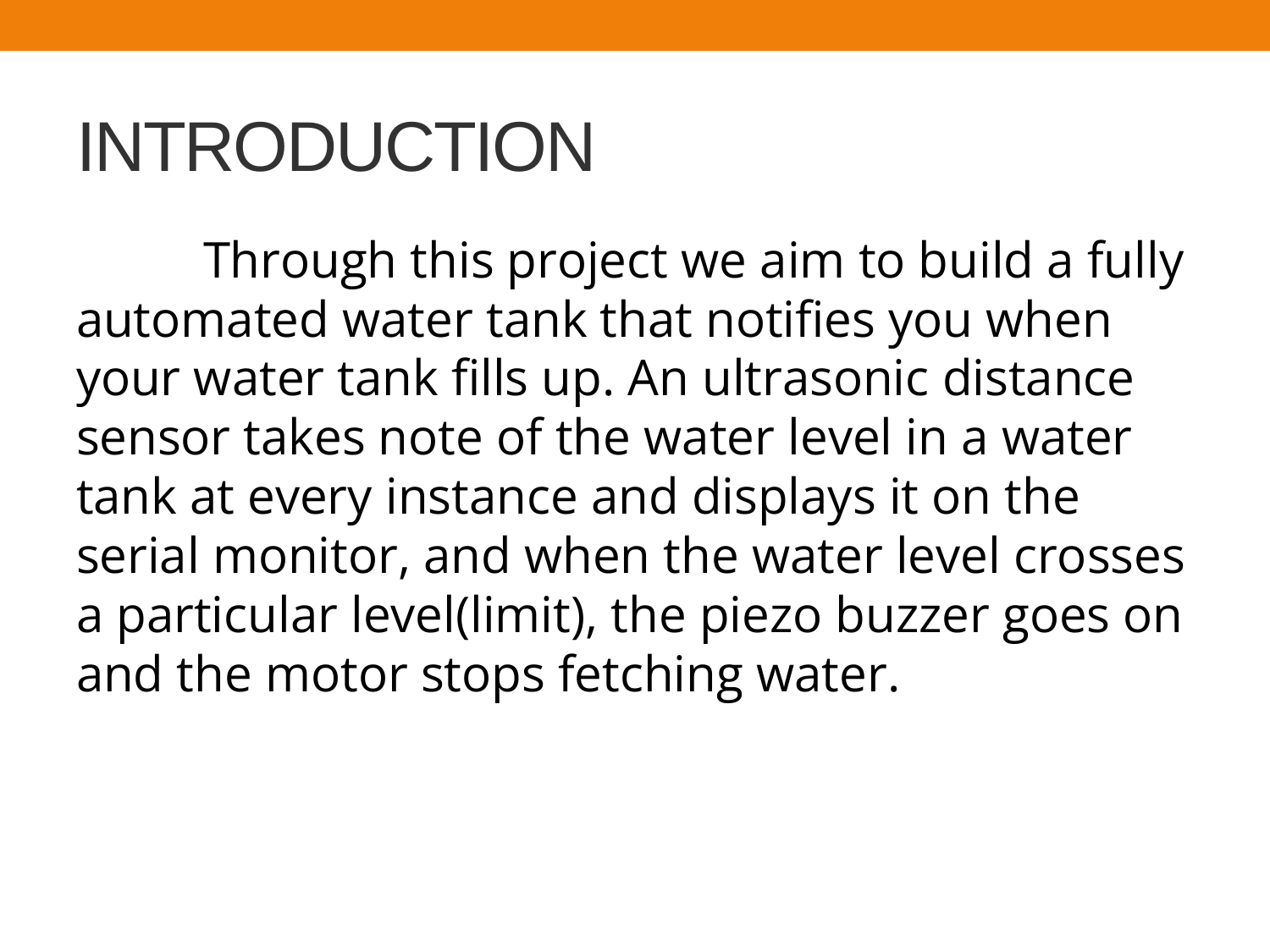

# INTRODUCTION
	Through this project we aim to build a fully automated water tank that notifies you when your water tank fills up. An ultrasonic distance sensor takes note of the water level in a water tank at every instance and displays it on the serial monitor, and when the water level crosses a particular level(limit), the piezo buzzer goes on and the motor stops fetching water.